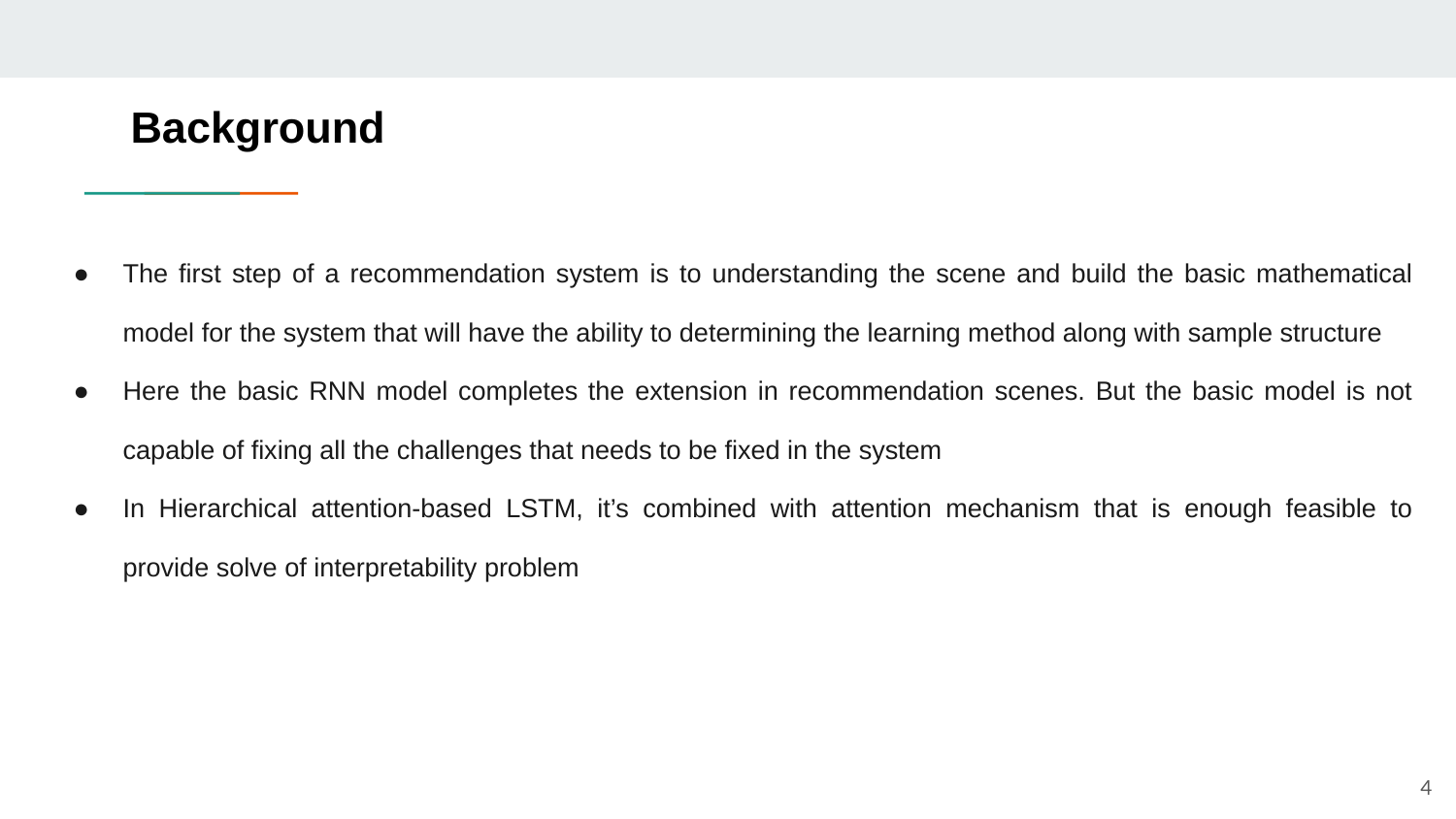

# Background
The first step of a recommendation system is to understanding the scene and build the basic mathematical model for the system that will have the ability to determining the learning method along with sample structure
Here the basic RNN model completes the extension in recommendation scenes. But the basic model is not capable of fixing all the challenges that needs to be fixed in the system
In Hierarchical attention-based LSTM, it’s combined with attention mechanism that is enough feasible to provide solve of interpretability problem
4